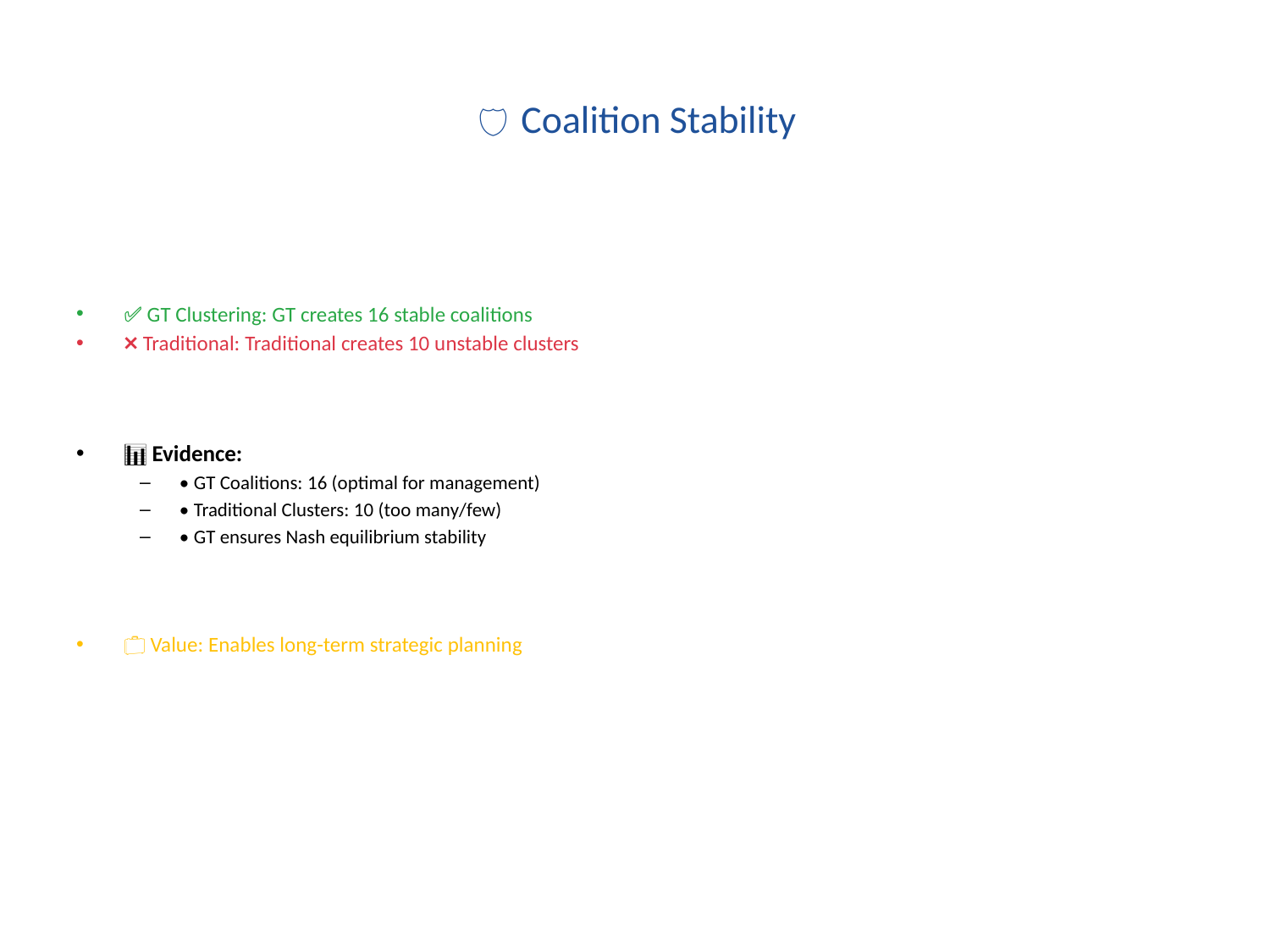

# 🛡️ Coalition Stability

✅ GT Clustering: GT creates 16 stable coalitions
❌ Traditional: Traditional creates 10 unstable clusters

📊 Evidence:
• GT Coalitions: 16 (optimal for management)
• Traditional Clusters: 10 (too many/few)
• GT ensures Nash equilibrium stability

💼 Value: Enables long-term strategic planning